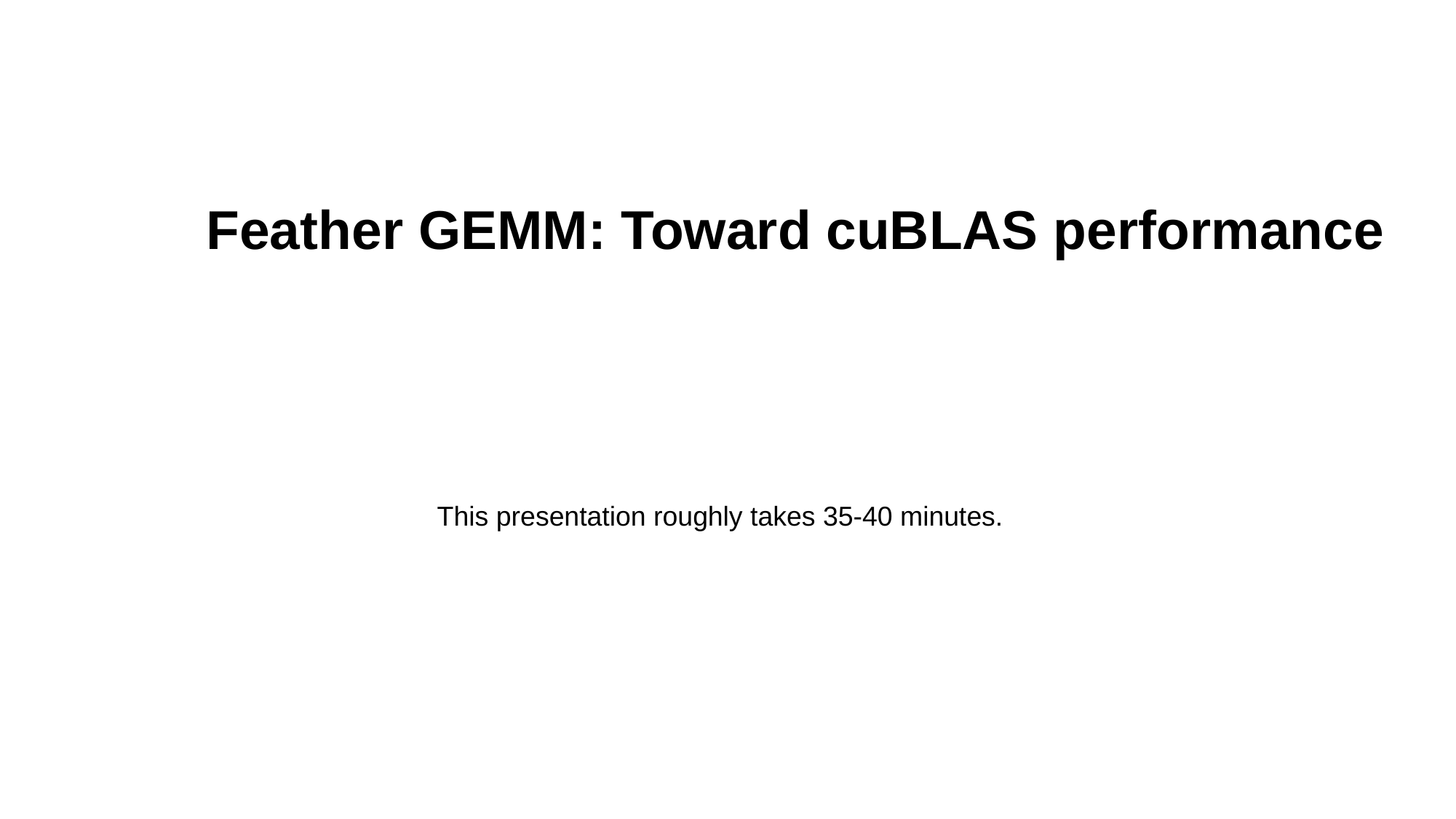

Feather GEMM: Toward cuBLAS performance
This presentation roughly takes 35-40 minutes.